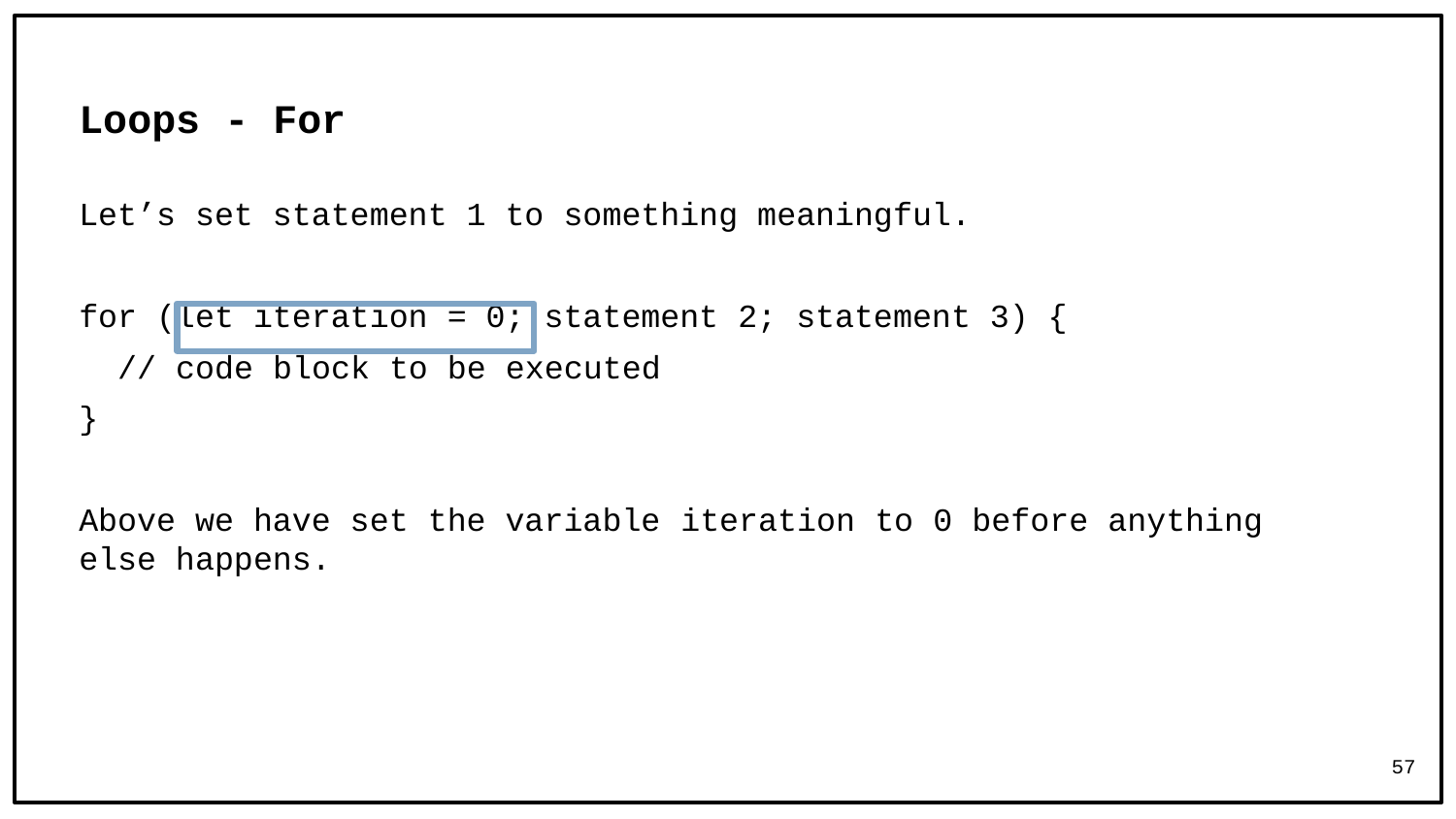

# Loops - For
Let’s set statement 1 to something meaningful.

for (let iteration = 0; statement 2; statement 3) {
  // code block to be executed
}

Above we have set the variable iteration to 0 before anything else happens.

57